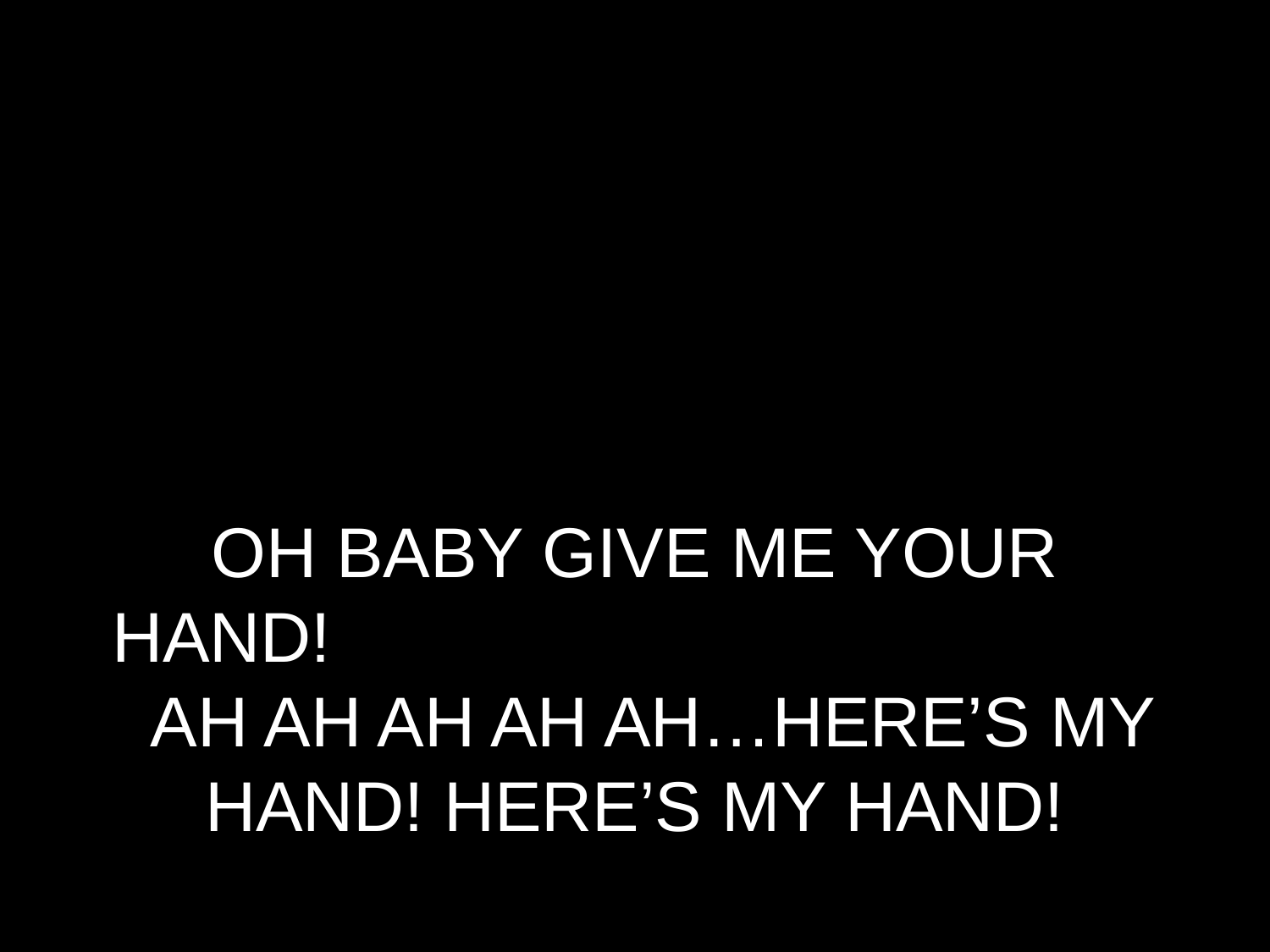

# OH BABY GIVE ME YOUR HAND!                                             AH AH AH AH AH…HERE’S MY HAND! HERE’S MY HAND!